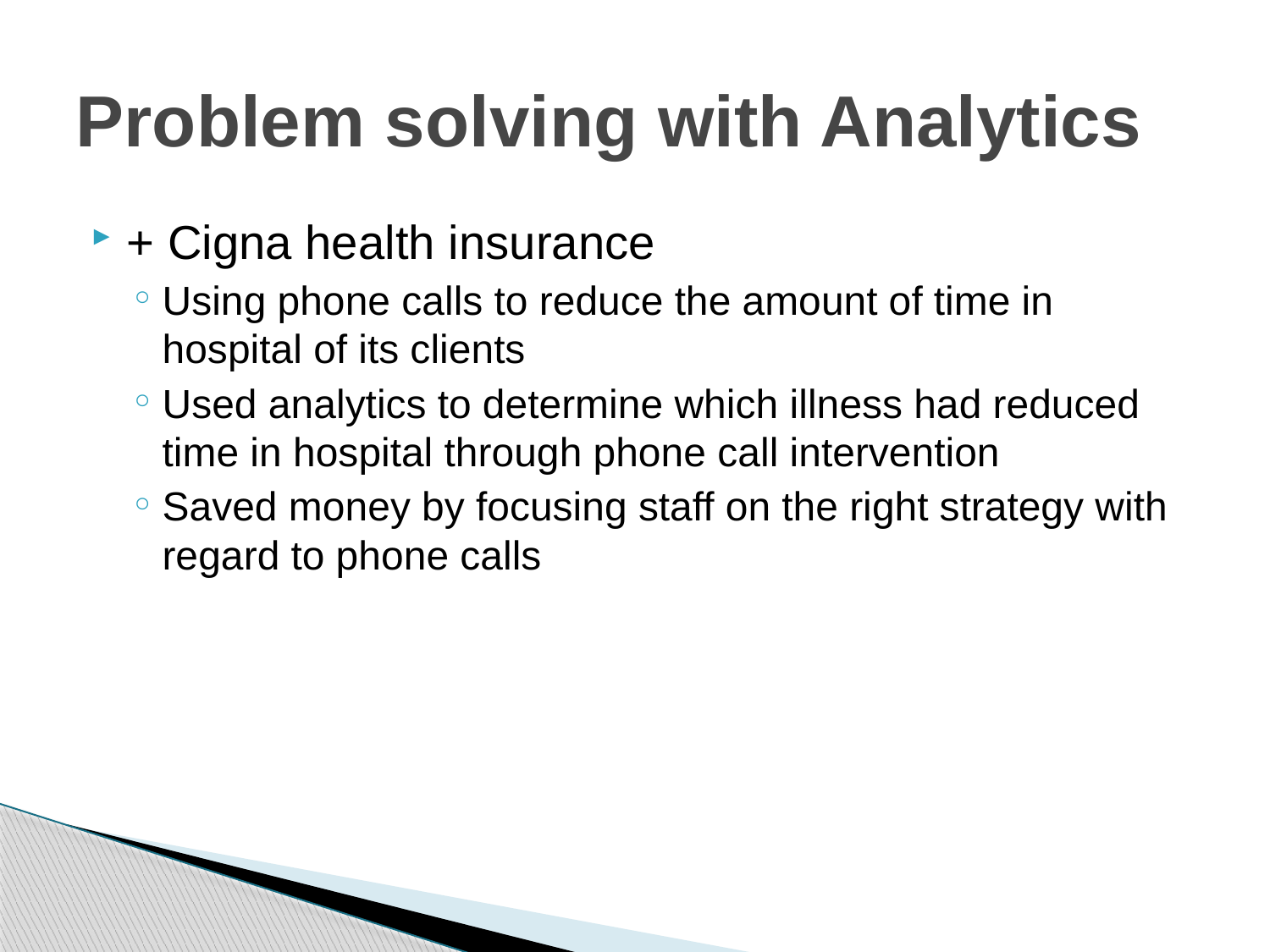

# Problem solving with Analytics
+ Cigna health insurance
Using phone calls to reduce the amount of time in hospital of its clients
Used analytics to determine which illness had reduced time in hospital through phone call intervention
Saved money by focusing staff on the right strategy with regard to phone calls